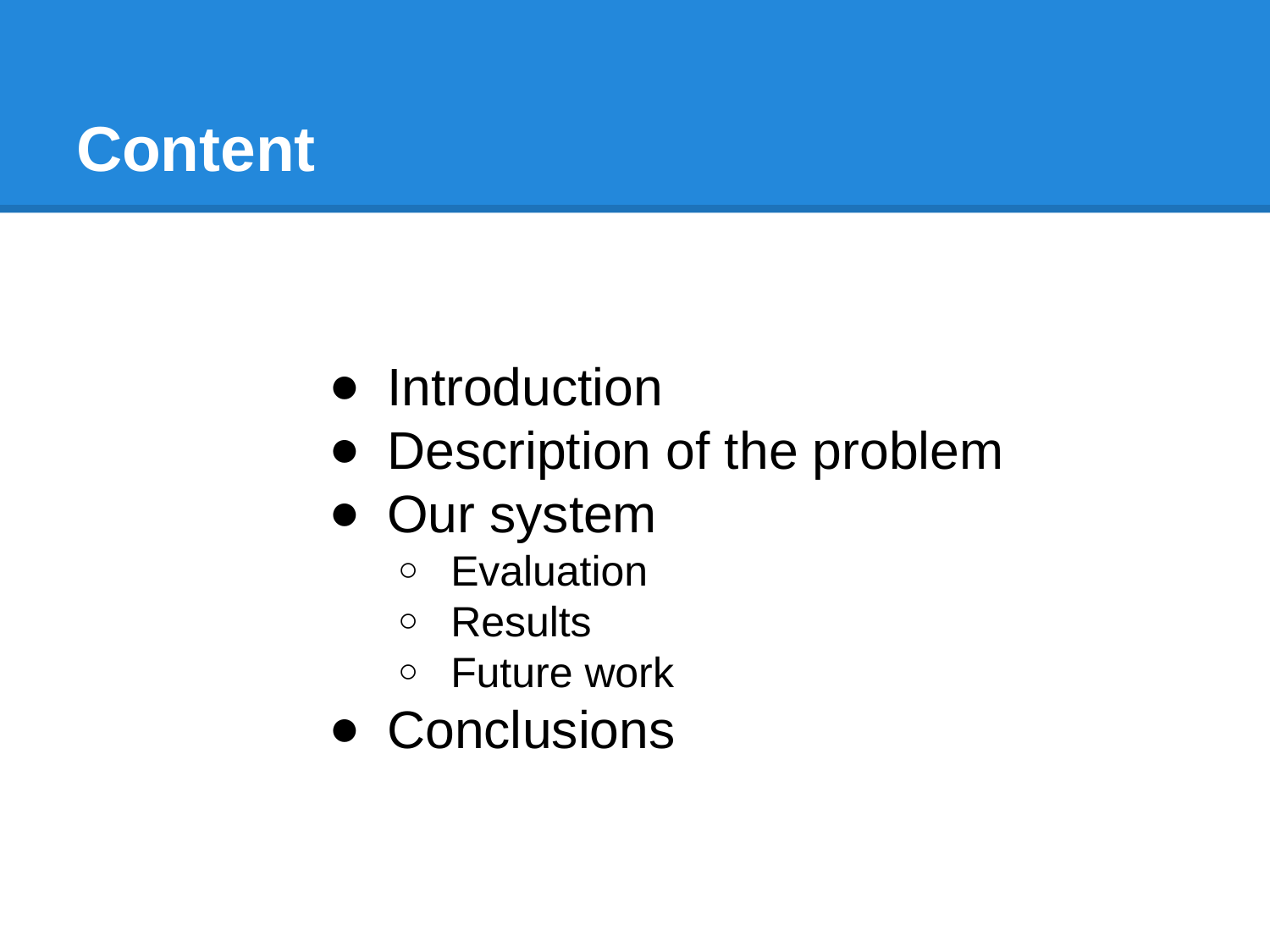

# Content
Introduction
Description of the problem
Our system
Evaluation
Results
Future work
Conclusions